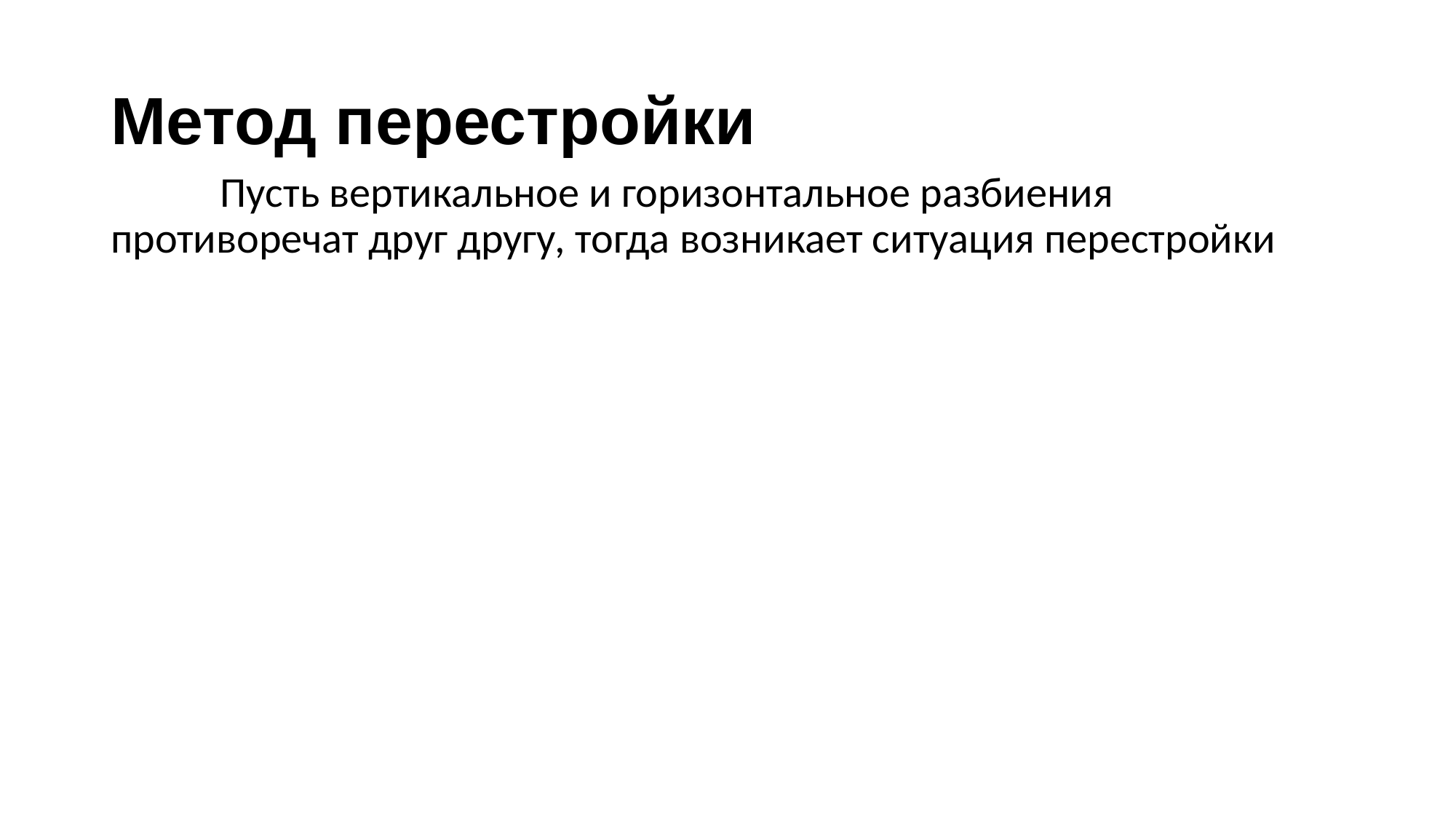

# Метод перестройки
	Пусть вертикальное и горизонтальное разбиения противоречат друг другу, тогда возникает ситуация перестройки